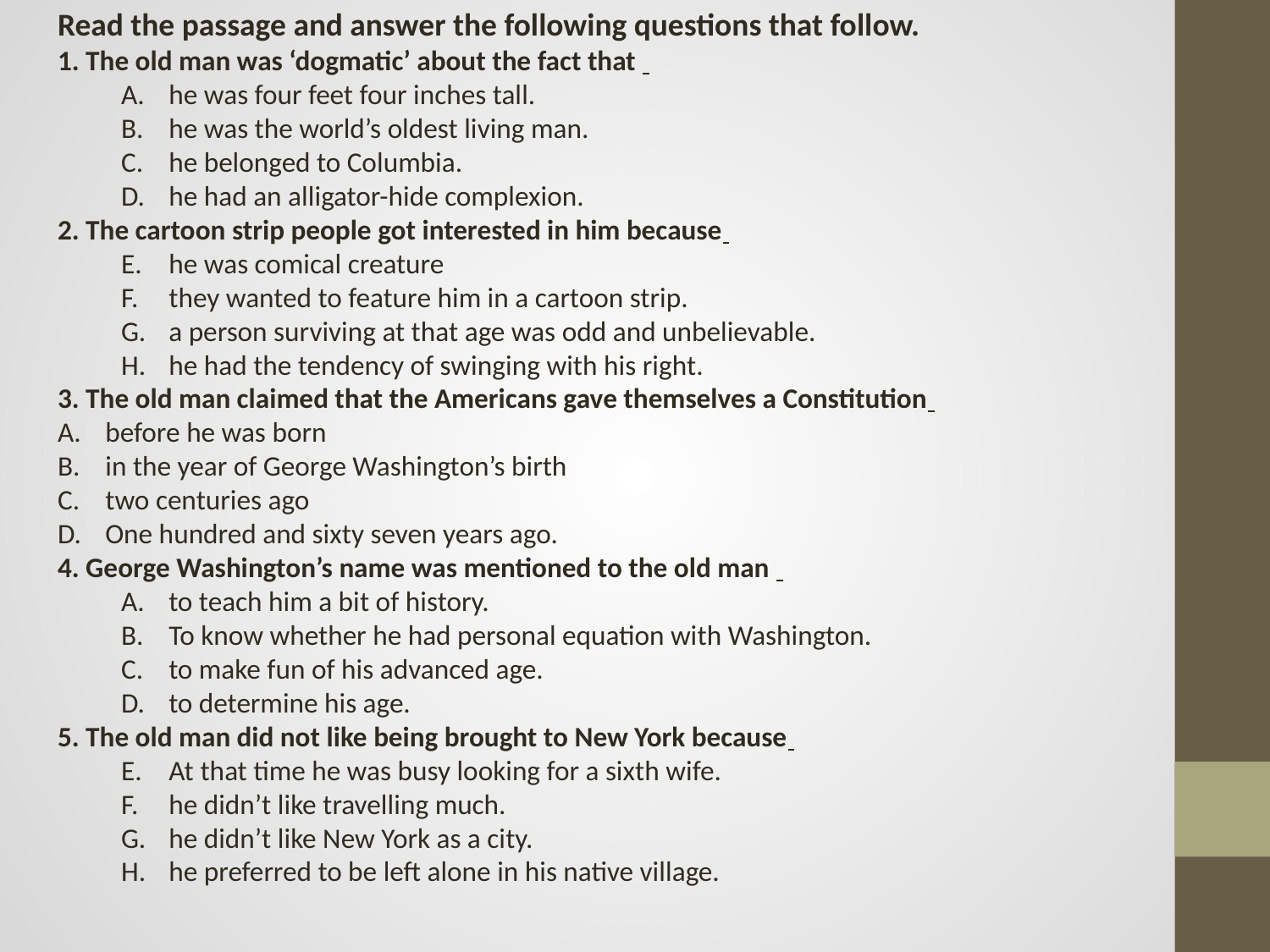

Read the passage and answer the following questions that follow.
1. The old man was ‘dogmatic’ about the fact that
he was four feet four inches tall.
he was the world’s oldest living man.
he belonged to Columbia.
he had an alligator-hide complexion.
2. The cartoon strip people got interested in him because
he was comical creature
they wanted to feature him in a cartoon strip.
a person surviving at that age was odd and unbelievable.
he had the tendency of swinging with his right.
3. The old man claimed that the Americans gave themselves a Constitution
before he was born
in the year of George Washington’s birth
two centuries ago
One hundred and sixty seven years ago.
4. George Washington’s name was mentioned to the old man
to teach him a bit of history.
To know whether he had personal equation with Washington.
to make fun of his advanced age.
to determine his age.
5. The old man did not like being brought to New York because
At that time he was busy looking for a sixth wife.
he didn’t like travelling much.
he didn’t like New York as a city.
he preferred to be left alone in his native village.